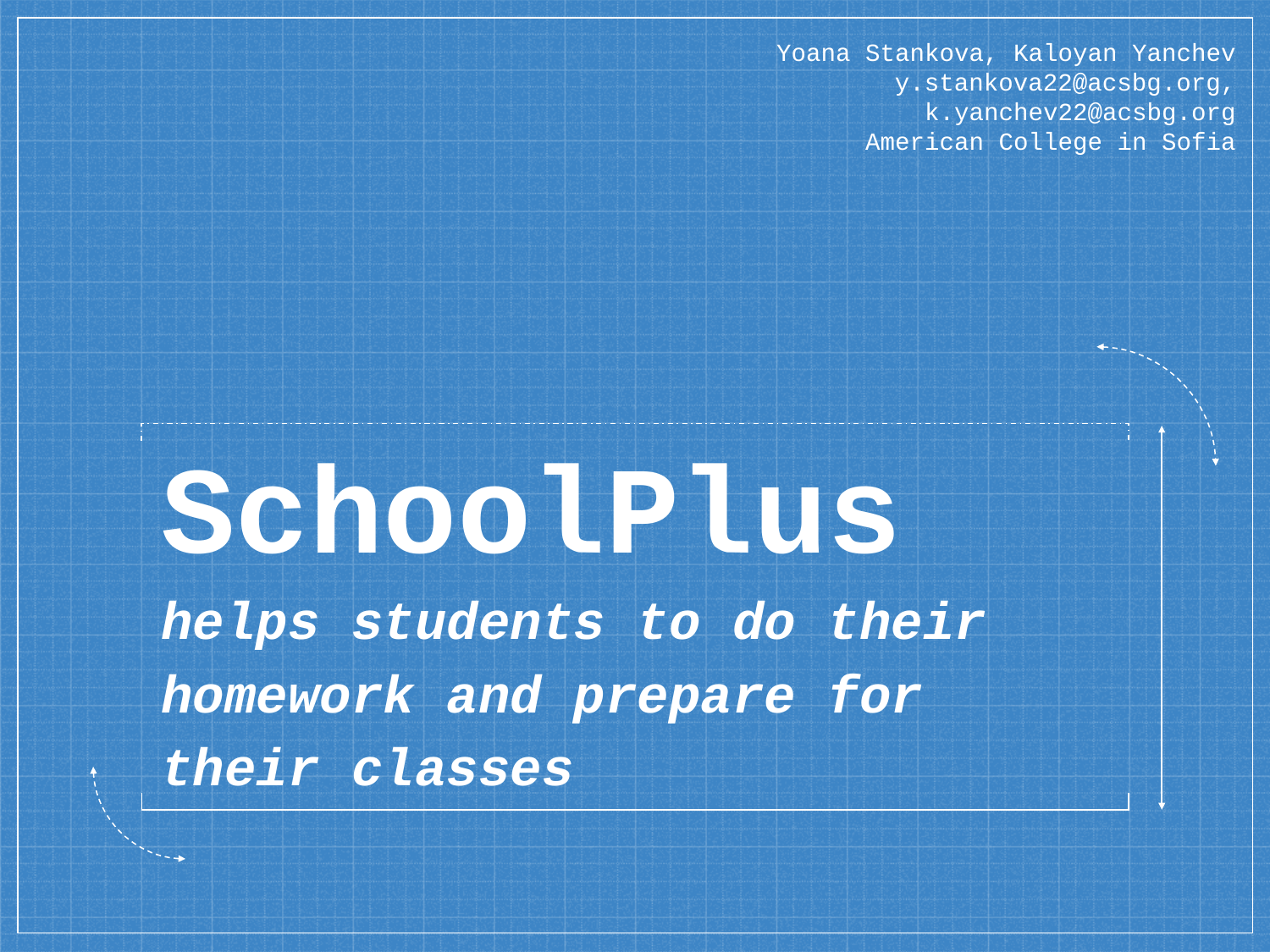

Yoana Stankova, Kaloyan Yanchev
y.stankova22@acsbg.org, k.yanchev22@acsbg.org
American College in Sofia
# SchoolPlus
helps students to do their homework and prepare for their classes